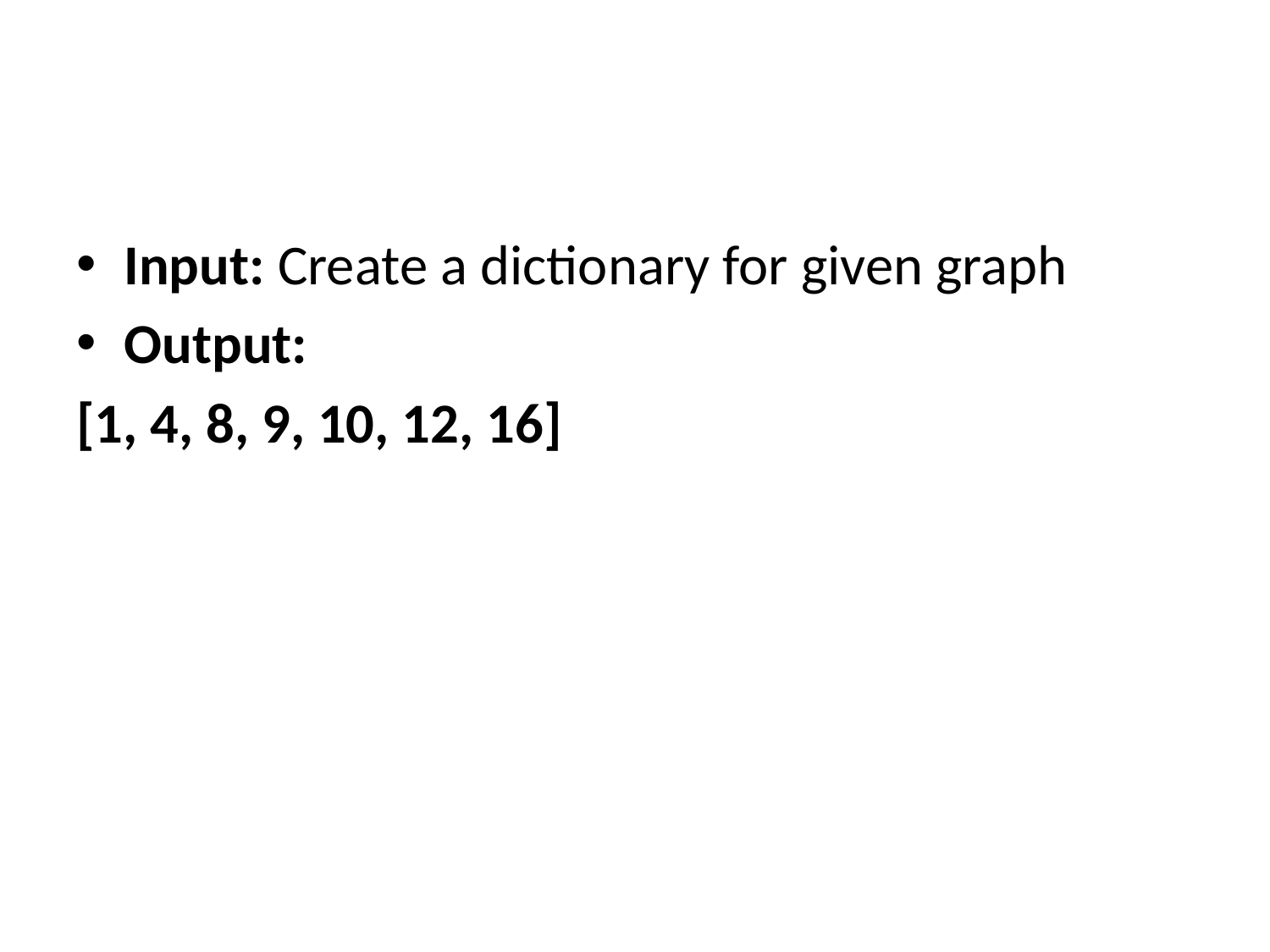

#
Input: Create a dictionary for given graph
Output:
[1, 4, 8, 9, 10, 12, 16]